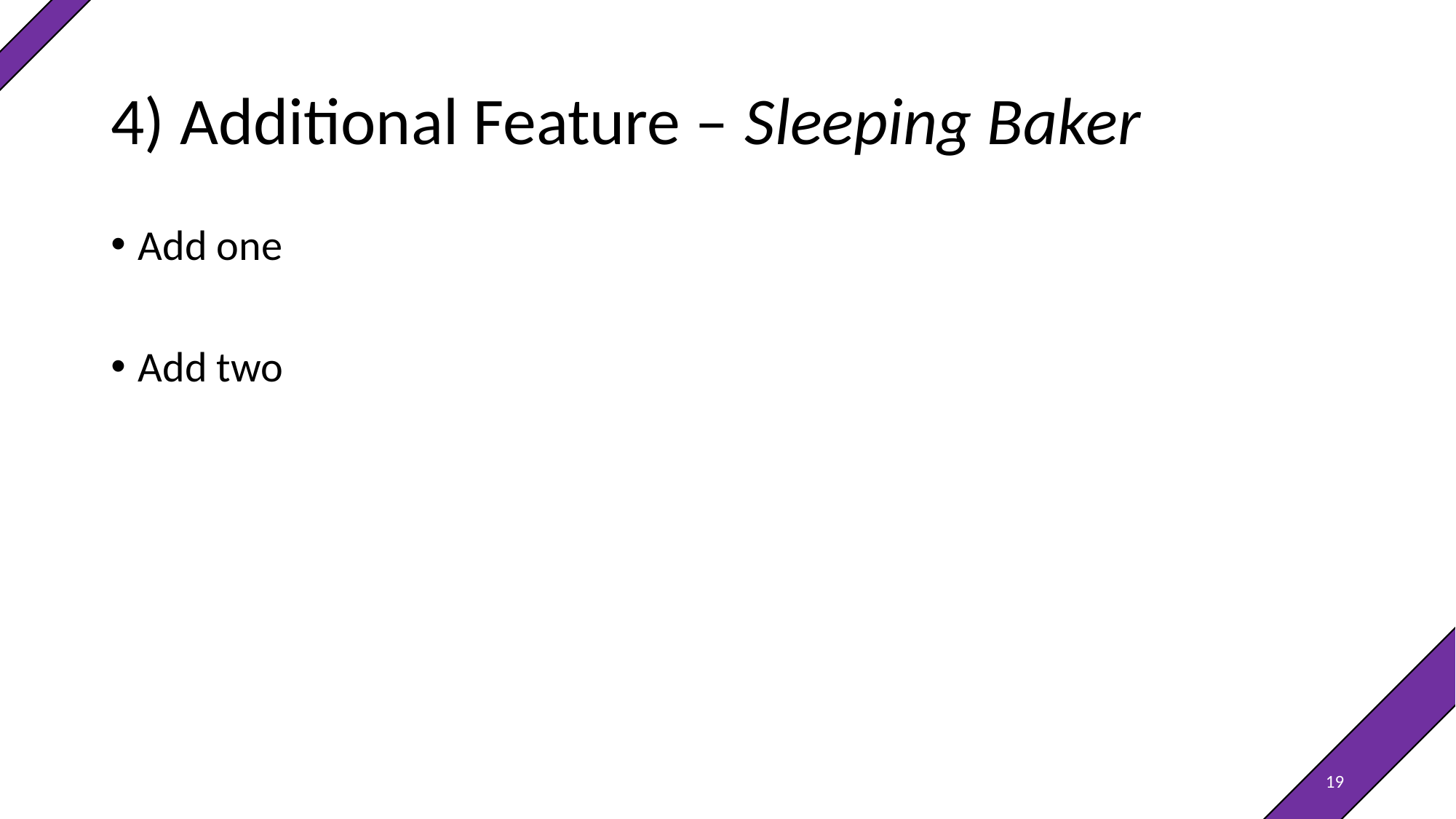

# 4) Additional Feature – Sleeping Baker
Add one

Add two

19